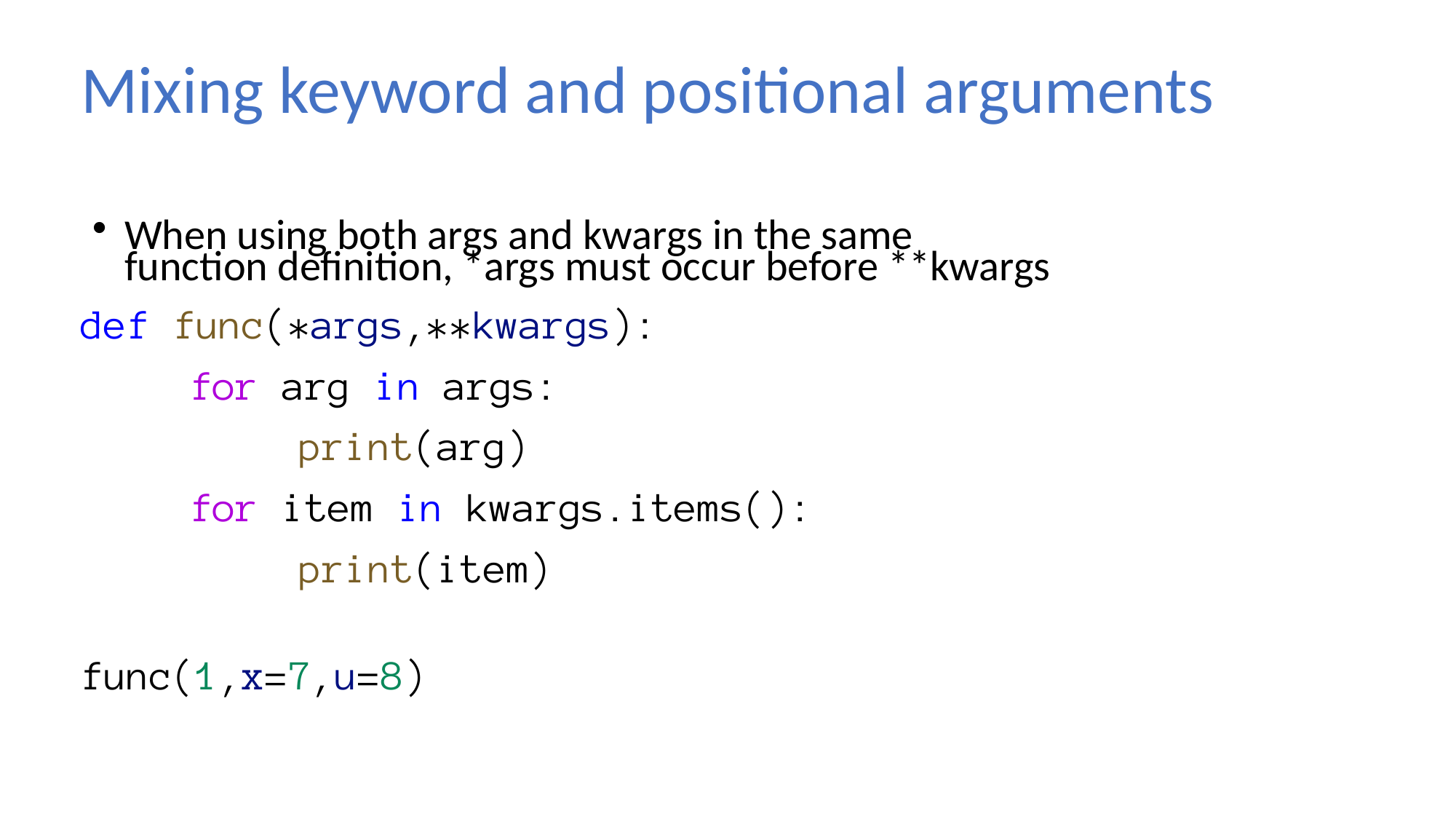

# Mixing keyword and positional arguments

When using both args and kwargs in the same function definition, *args must occur before **kwargs
def func(*args,**kwargs):
	for arg in args:
		print(arg)
	for item in kwargs.items():
		print(item)
func(1,x=7,u=8)